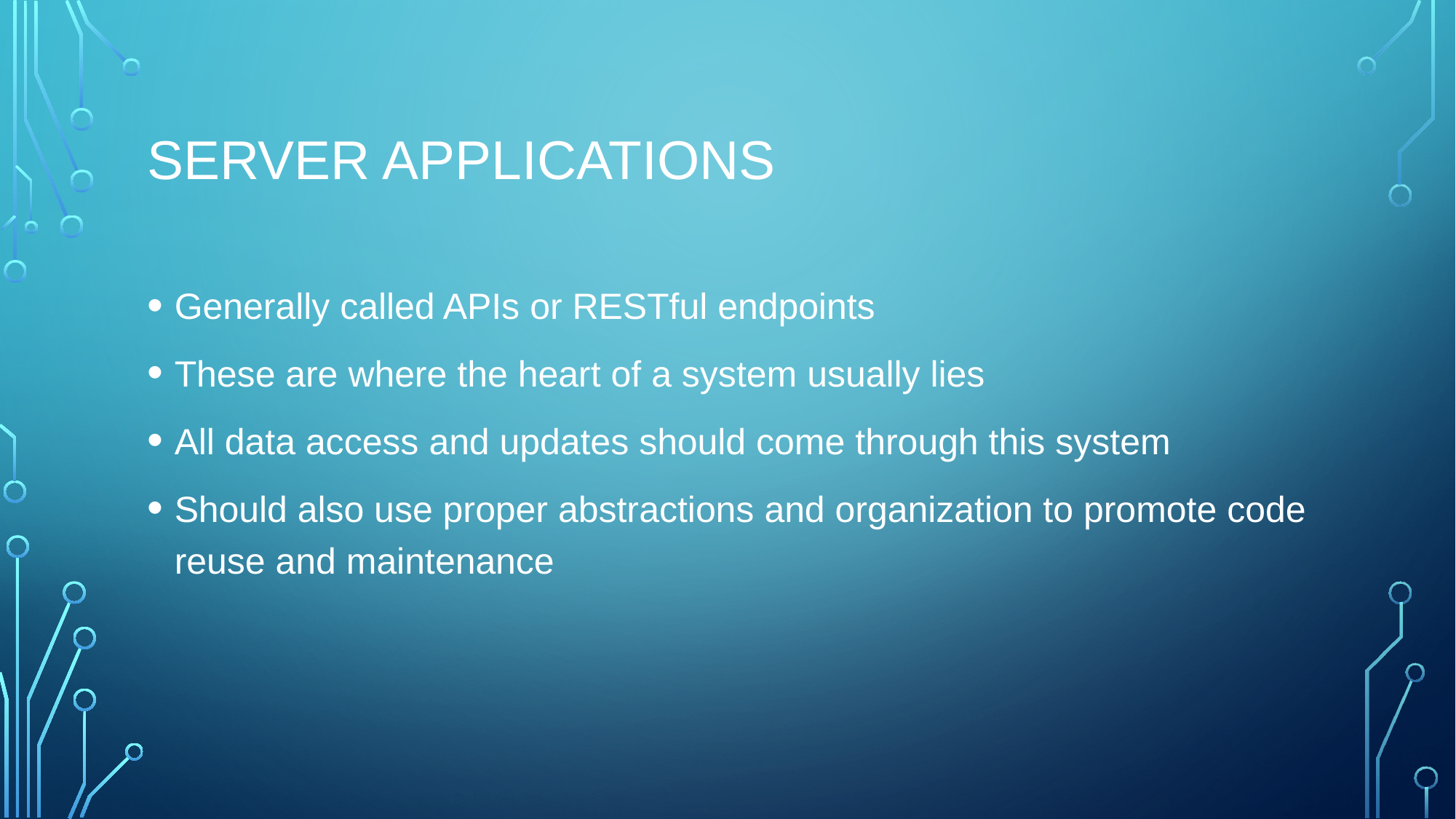

# Server Applications
Generally called APIs or RESTful endpoints
These are where the heart of a system usually lies
All data access and updates should come through this system
Should also use proper abstractions and organization to promote code reuse and maintenance